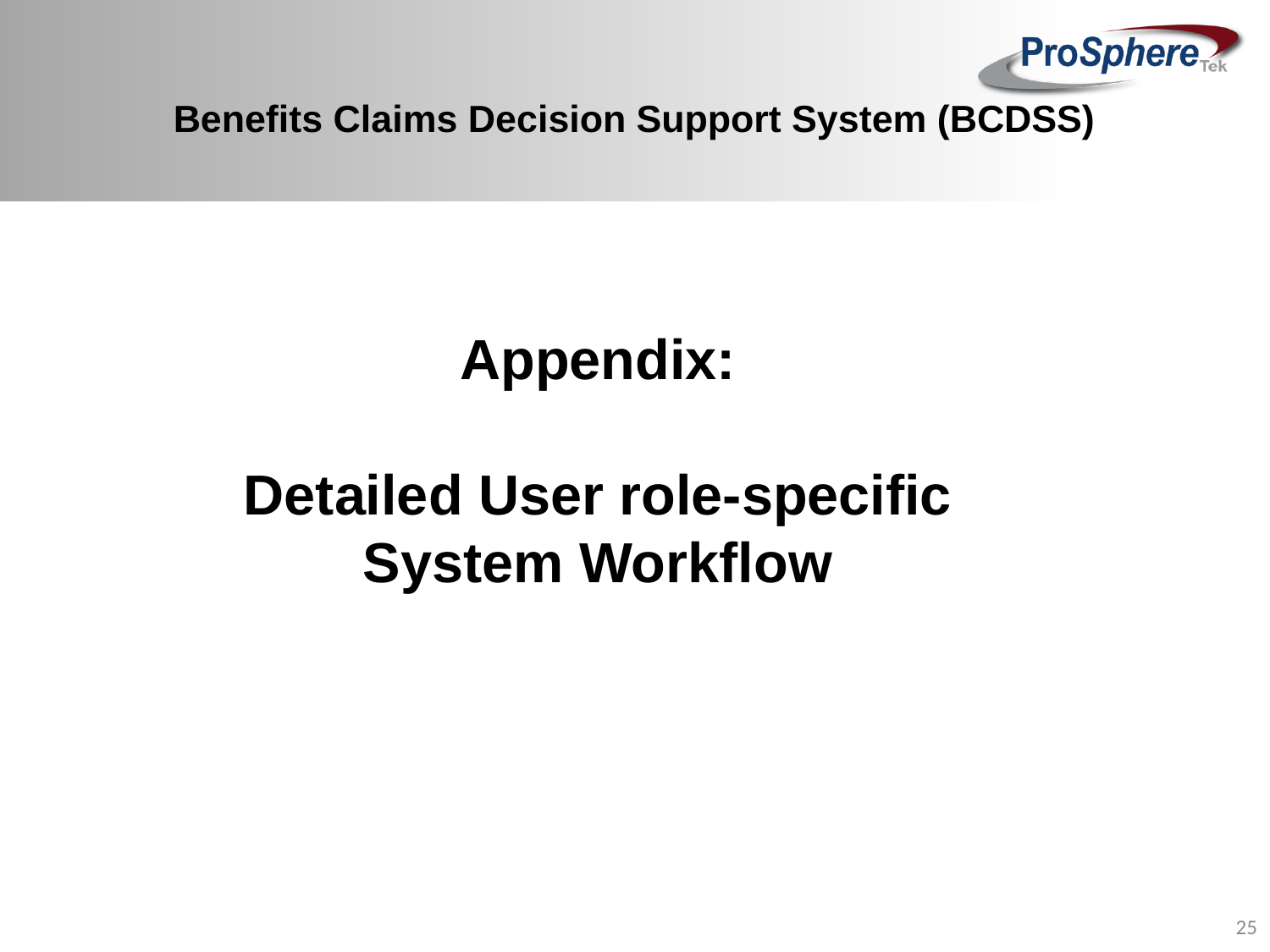

# Benefits Claims Decision Support System (BCDSS)
Appendix:

Detailed User role-specific System Workflow
25